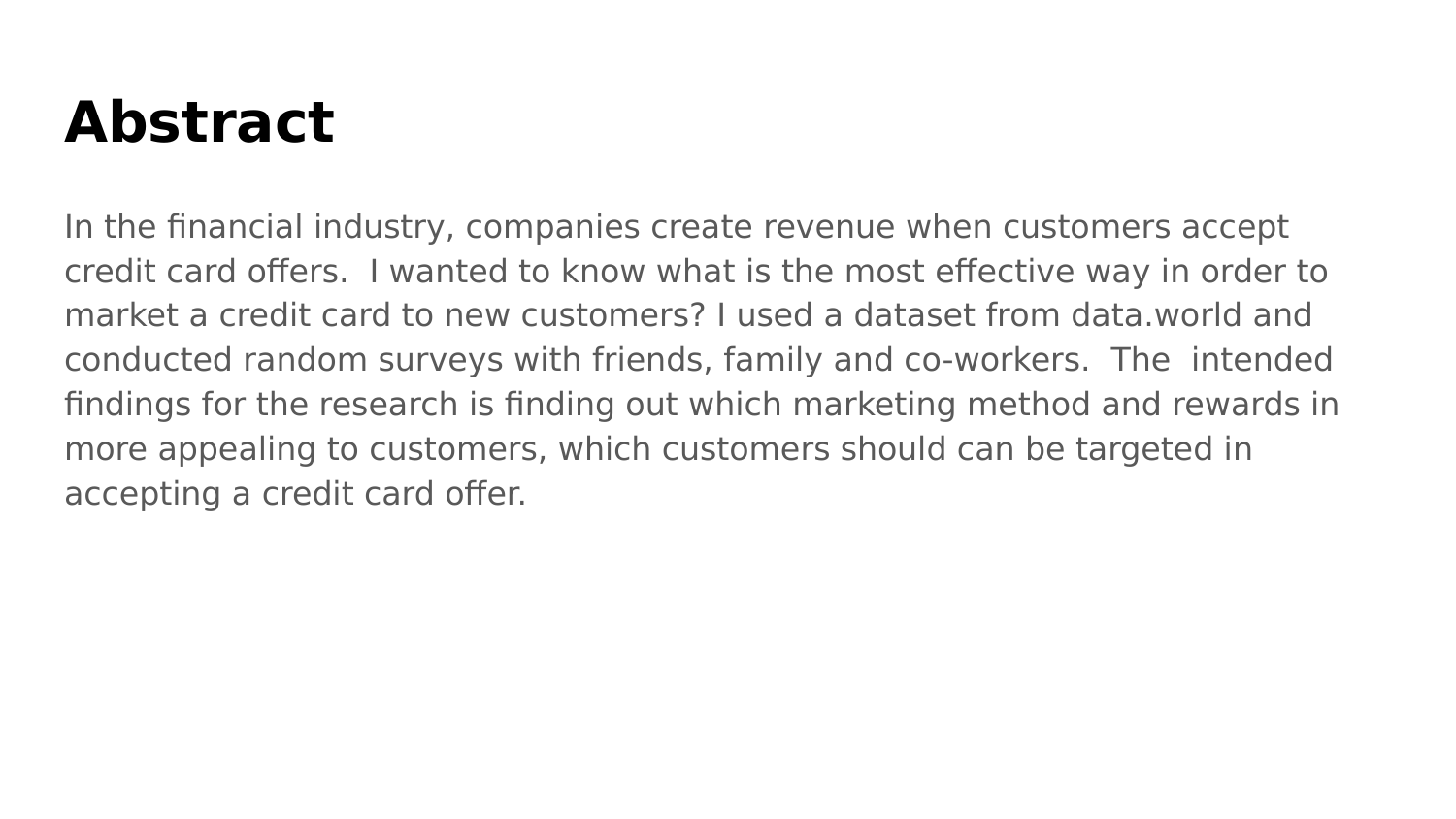

# Abstract
In the financial industry, companies create revenue when customers accept credit card offers.  I wanted to know what is the most effective way in order to market a credit card to new customers? I used a dataset from data.world and conducted random surveys with friends, family and co-workers.  The  intended findings for the research is finding out which marketing method and rewards in more appealing to customers, which customers should can be targeted in accepting a credit card offer.